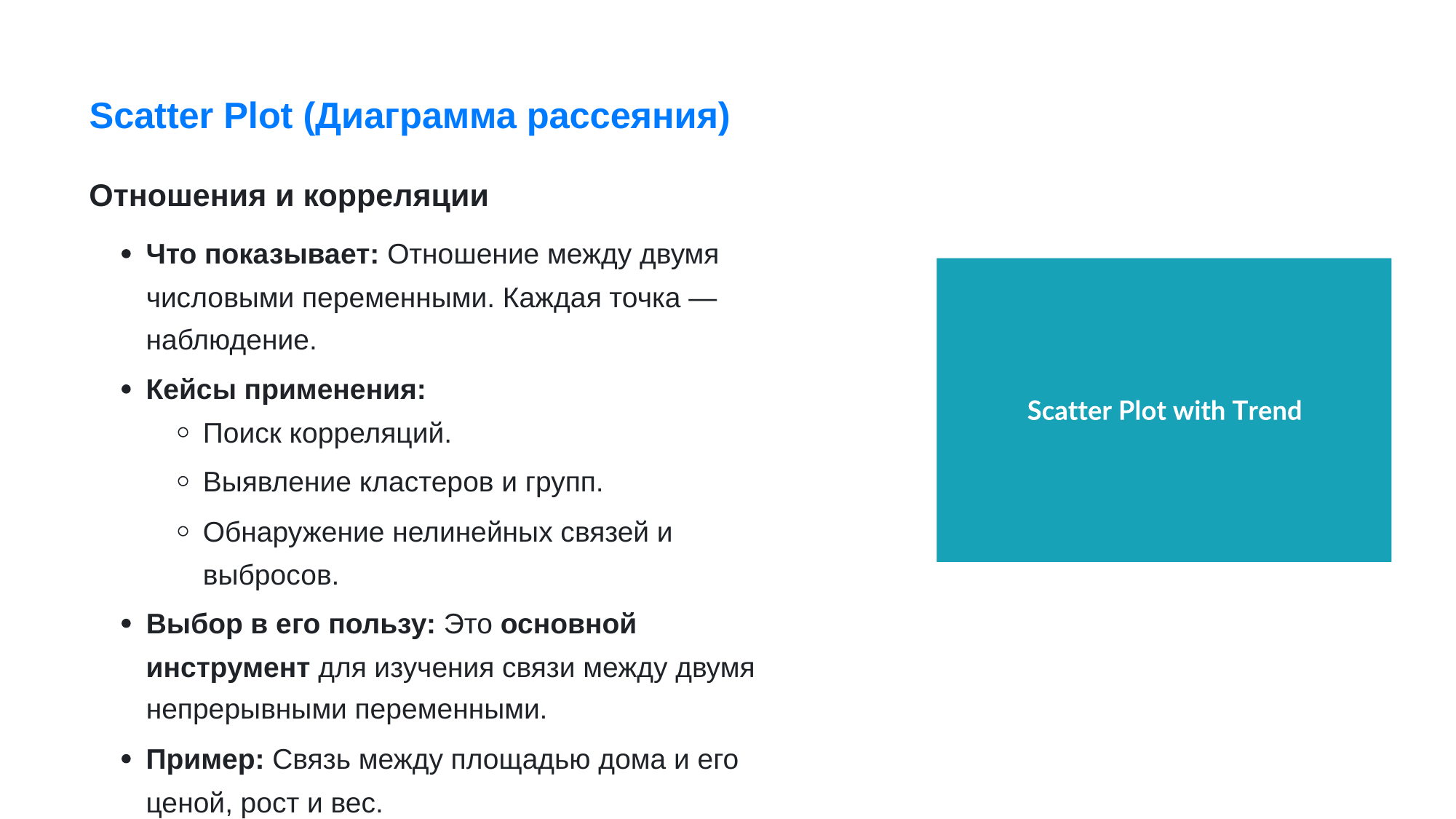

Scatter Plot (Диаграмма рассеяния)
Отношения и корреляции
Что показывает: Отношение между двумя

числовыми переменными. Каждая точка —
наблюдение.
Кейсы применения:

Поиск корреляций.

Выявление кластеров и групп.

Обнаружение нелинейных связей и

выбросов.
Выбор в его пользу: Это основной

инструмент для изучения связи между двумя
непрерывными переменными.
Пример: Связь между площадью дома и его

ценой, рост и вес.